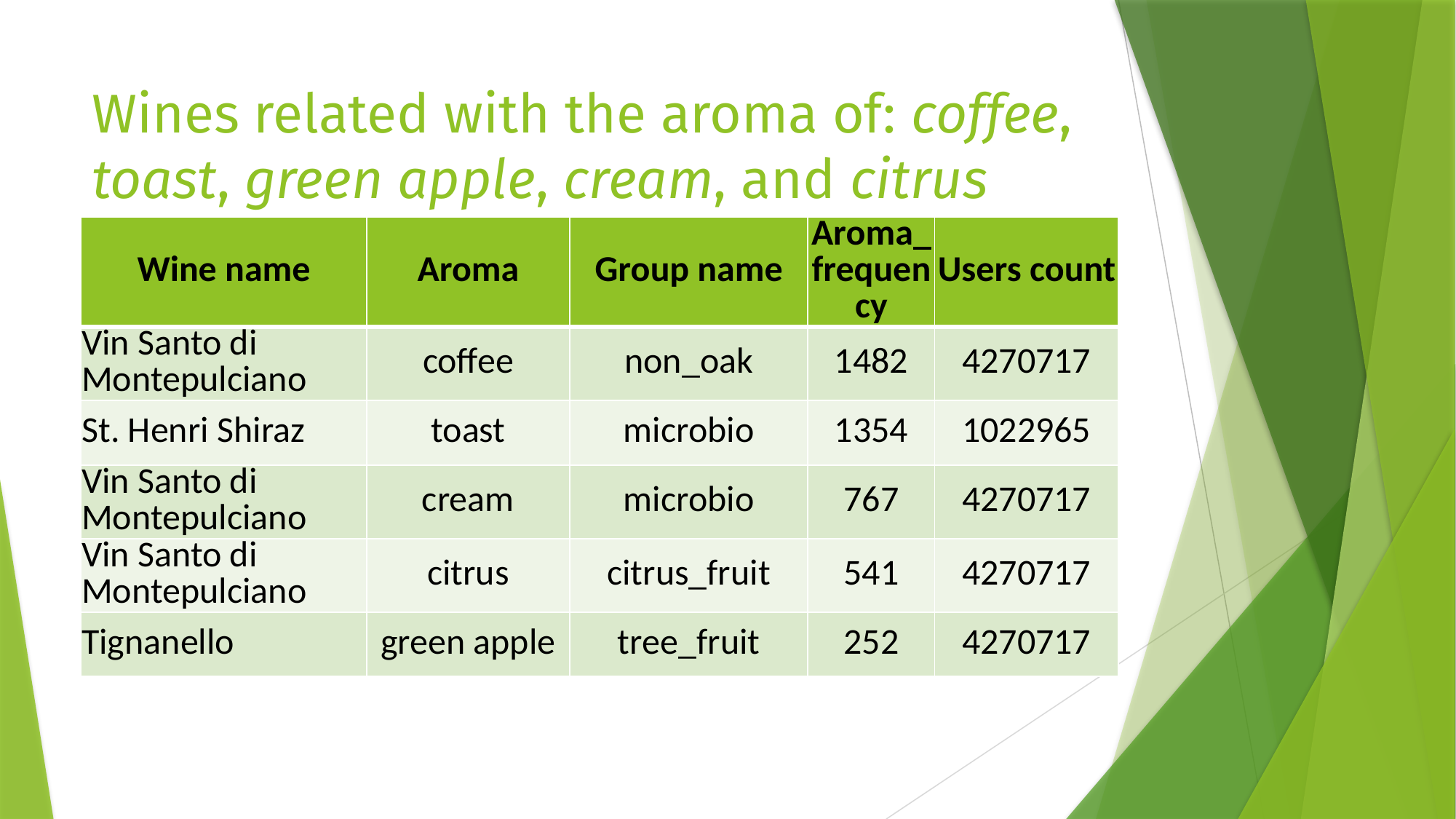

# Wines related with the aroma of: coffee, toast, green apple, cream, and citrus
| Wine name | Aroma | Group name | Aroma\_frequency | Users count |
| --- | --- | --- | --- | --- |
| Vin Santo di Montepulciano | coffee | non\_oak | 1482 | 4270717 |
| St. Henri Shiraz | toast | microbio | 1354 | 1022965 |
| Vin Santo di Montepulciano | cream | microbio | 767 | 4270717 |
| Vin Santo di Montepulciano | citrus | citrus\_fruit | 541 | 4270717 |
| Tignanello | green apple | tree\_fruit | 252 | 4270717 |